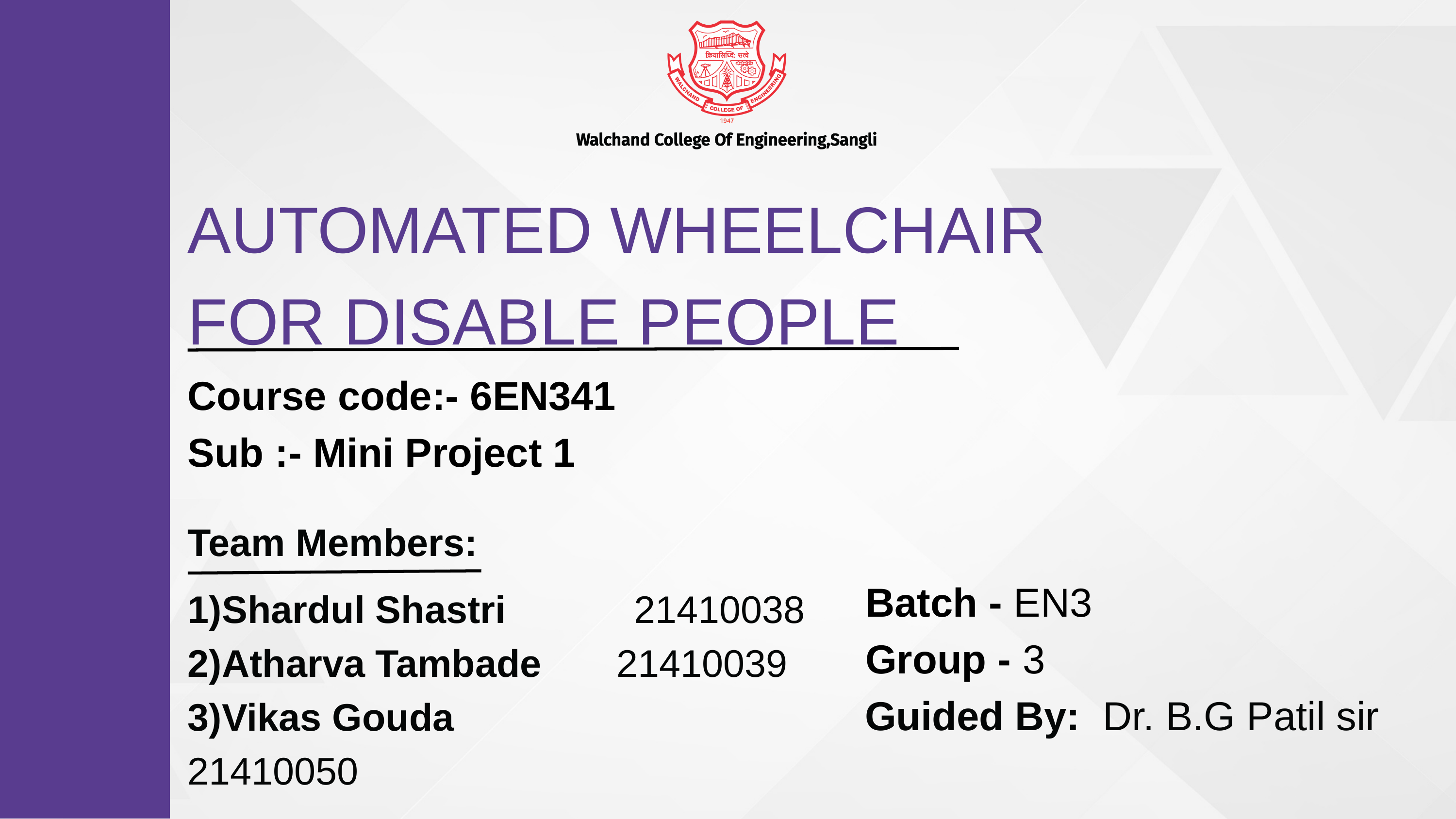

Walchand College Of Engineering,Sangli
AUTOMATED WHEELCHAIR
FOR DISABLE PEOPLE

Course code:- 6EN341
Sub :- Mini Project 1
Team Members:

1)Shardul Shastri            21410038
2)Atharva Tambade       21410039
3)Vikas Gouda                  21410050
Batch - EN3
Group - 3

Guided By:  Dr. B.G Patil sir